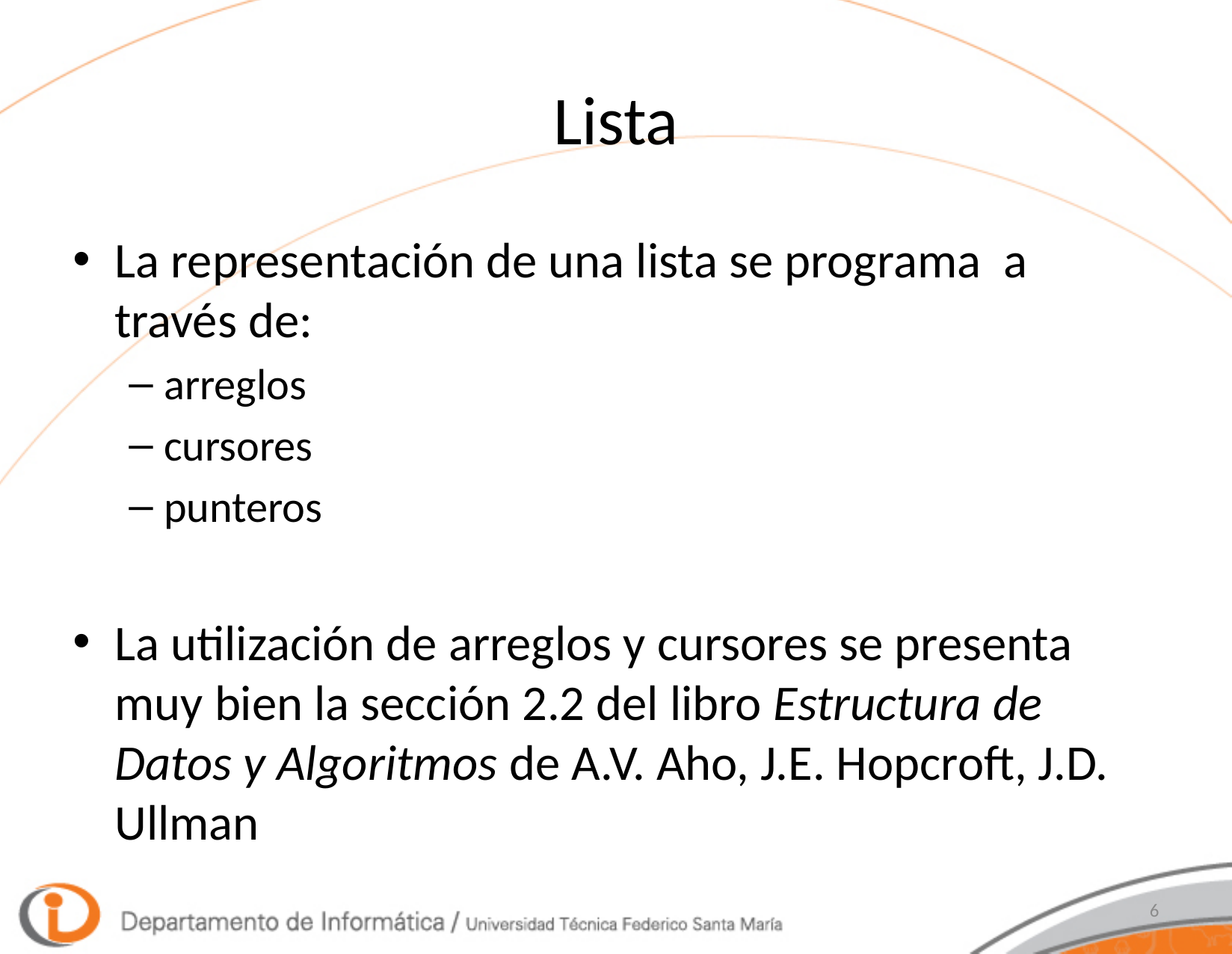

# Lista
La representación de una lista se programa  a través de:
arreglos
cursores
punteros

La utilización de arreglos y cursores se presenta muy bien la sección 2.2 del libro Estructura de Datos y Algoritmos de A.V. Aho, J.E. Hopcroft, J.D. Ullman
6